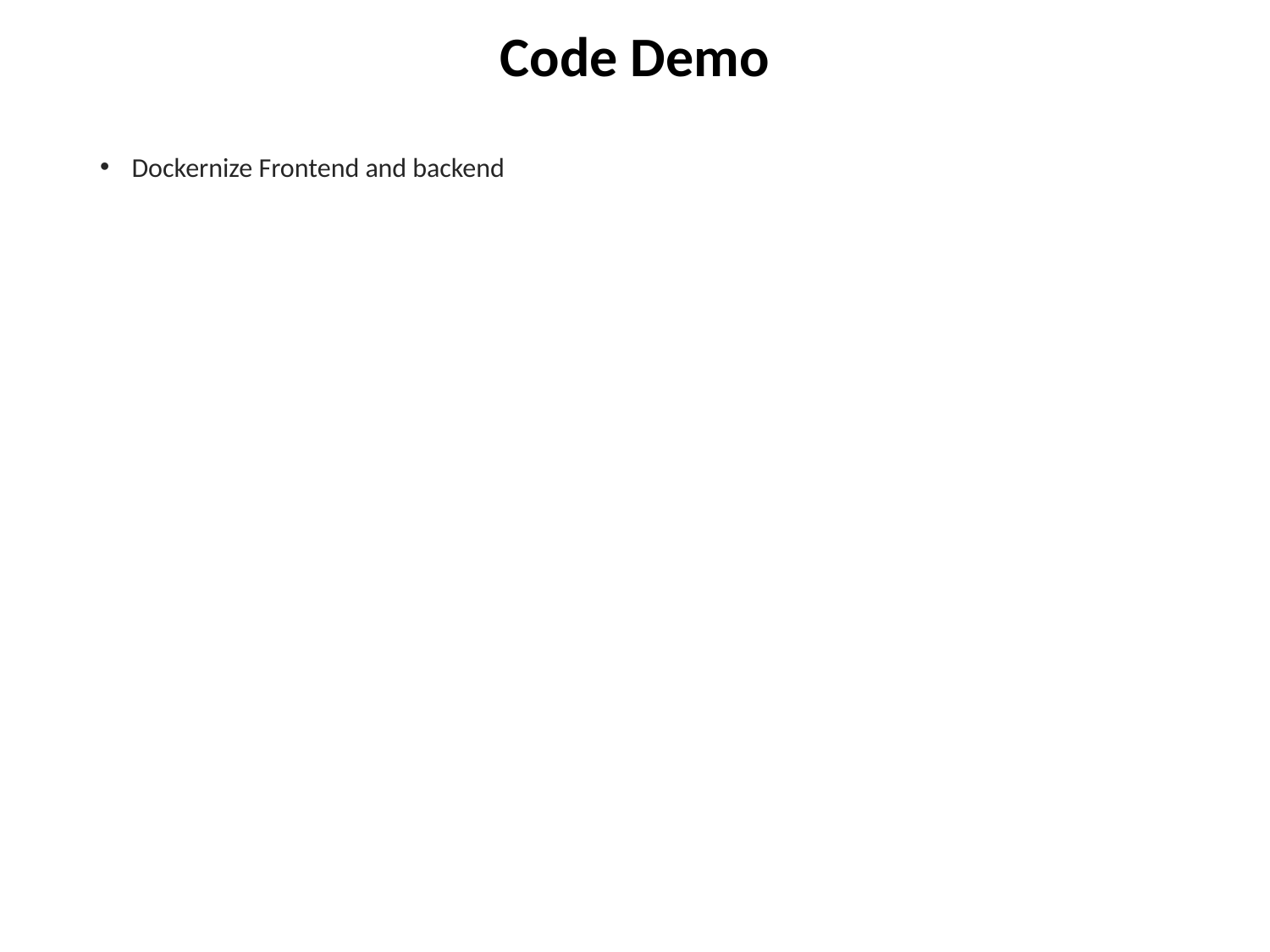

# Code Demo
Dockernize Frontend and backend